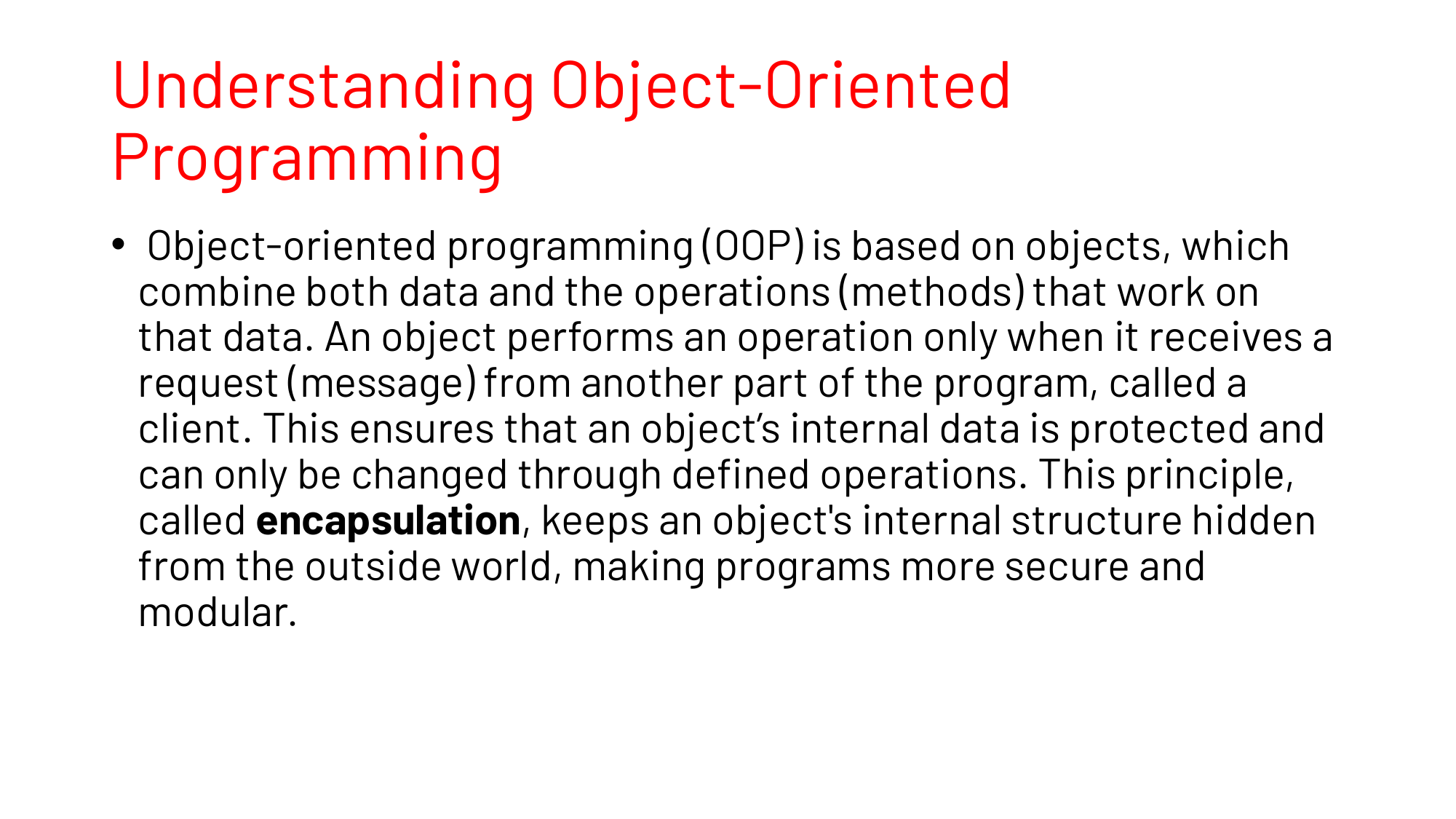

# Understanding Object-Oriented Programming
 Object-oriented programming (OOP) is based on objects, which combine both data and the operations (methods) that work on that data. An object performs an operation only when it receives a request (message) from another part of the program, called a client. This ensures that an object’s internal data is protected and can only be changed through defined operations. This principle, called encapsulation, keeps an object's internal structure hidden from the outside world, making programs more secure and modular.